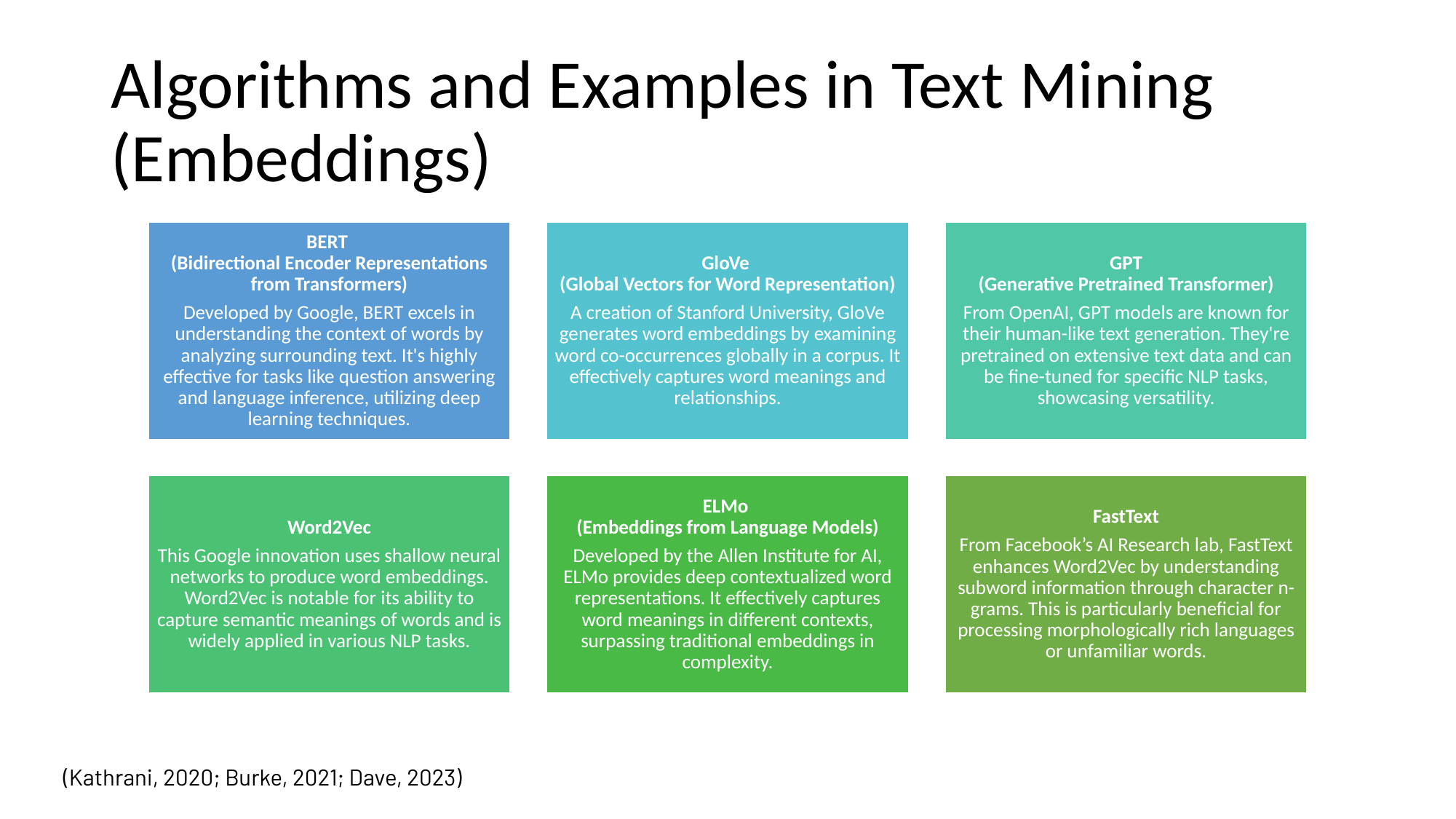

# Algorithms and Examples in Text Mining (Embeddings)
BERT
(Bidirectional Encoder Representations from Transformers)
Developed by Google, BERT excels in understanding the context of words by analyzing surrounding text. It's highly effective for tasks like question answering and language inference, utilizing deep learning techniques.
GloVe
(Global Vectors for Word Representation)
A creation of Stanford University, GloVe generates word embeddings by examining word co-occurrences globally in a corpus. It effectively captures word meanings and relationships.
GPT
(Generative Pretrained Transformer)
From OpenAI, GPT models are known for their human-like text generation. They're pretrained on extensive text data and can be fine-tuned for specific NLP tasks, showcasing versatility.
Word2Vec
This Google innovation uses shallow neural networks to produce word embeddings. Word2Vec is notable for its ability to capture semantic meanings of words and is widely applied in various NLP tasks.
ELMo
(Embeddings from Language Models)
Developed by the Allen Institute for AI, ELMo provides deep contextualized word representations. It effectively captures word meanings in different contexts, surpassing traditional embeddings in complexity.
FastText
From Facebook’s AI Research lab, FastText enhances Word2Vec by understanding subword information through character n-grams. This is particularly beneficial for processing morphologically rich languages or unfamiliar words.
(Kathrani, 2020; Burke, 2021; Dave, 2023)